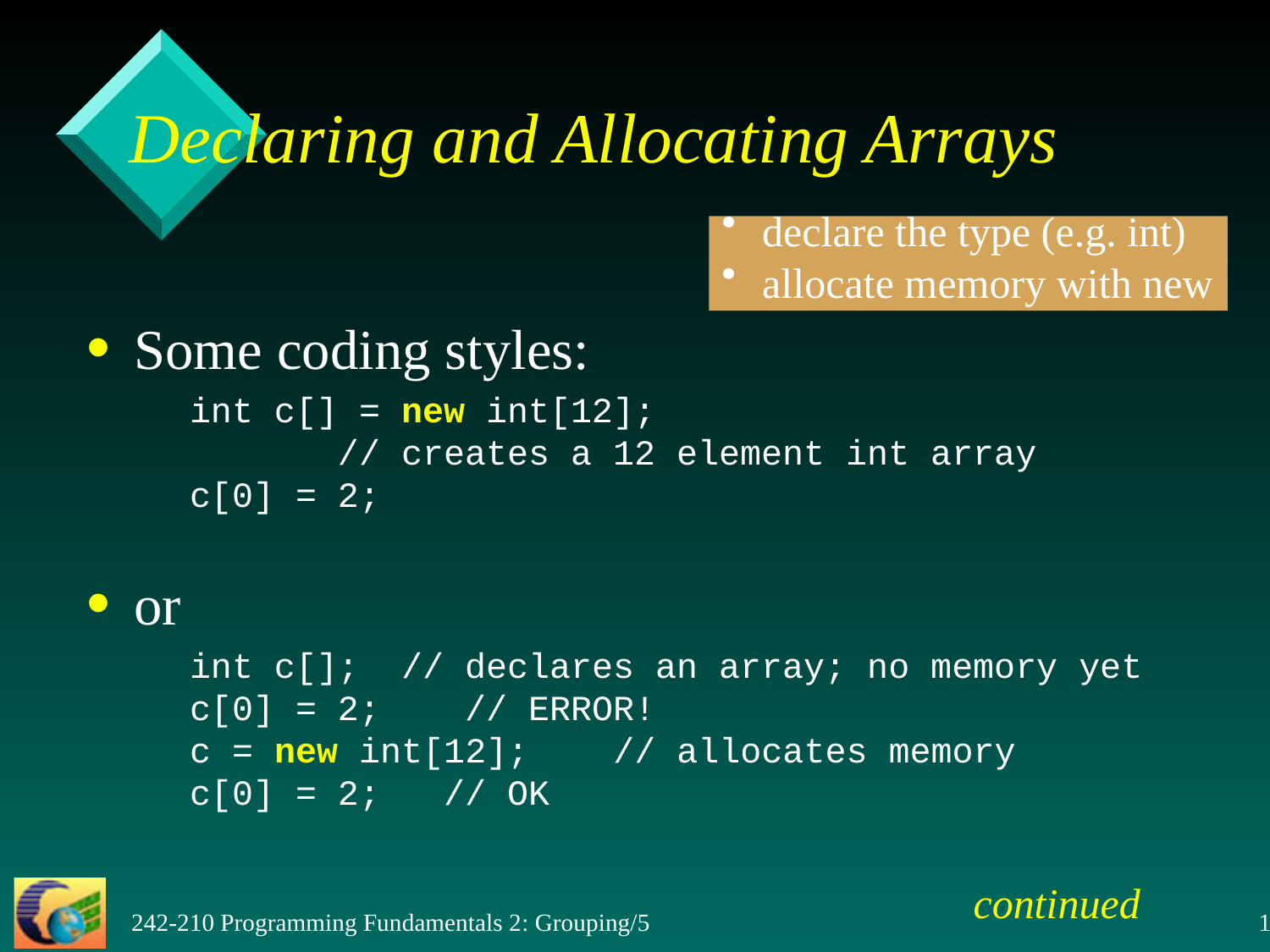

Declaring and Allocating Arrays
 declare the type (e.g. int)
 allocate memory with new
Some coding styles:
	int c[] = new int[12];
       // creates a 12 element int array
c[0] = 2;
or
	int c[];  // declares an array; no memory yet
c[0] = 2;    // ERROR!
c = new int[12];    // allocates memory
c[0] = 2;   // OK
continued